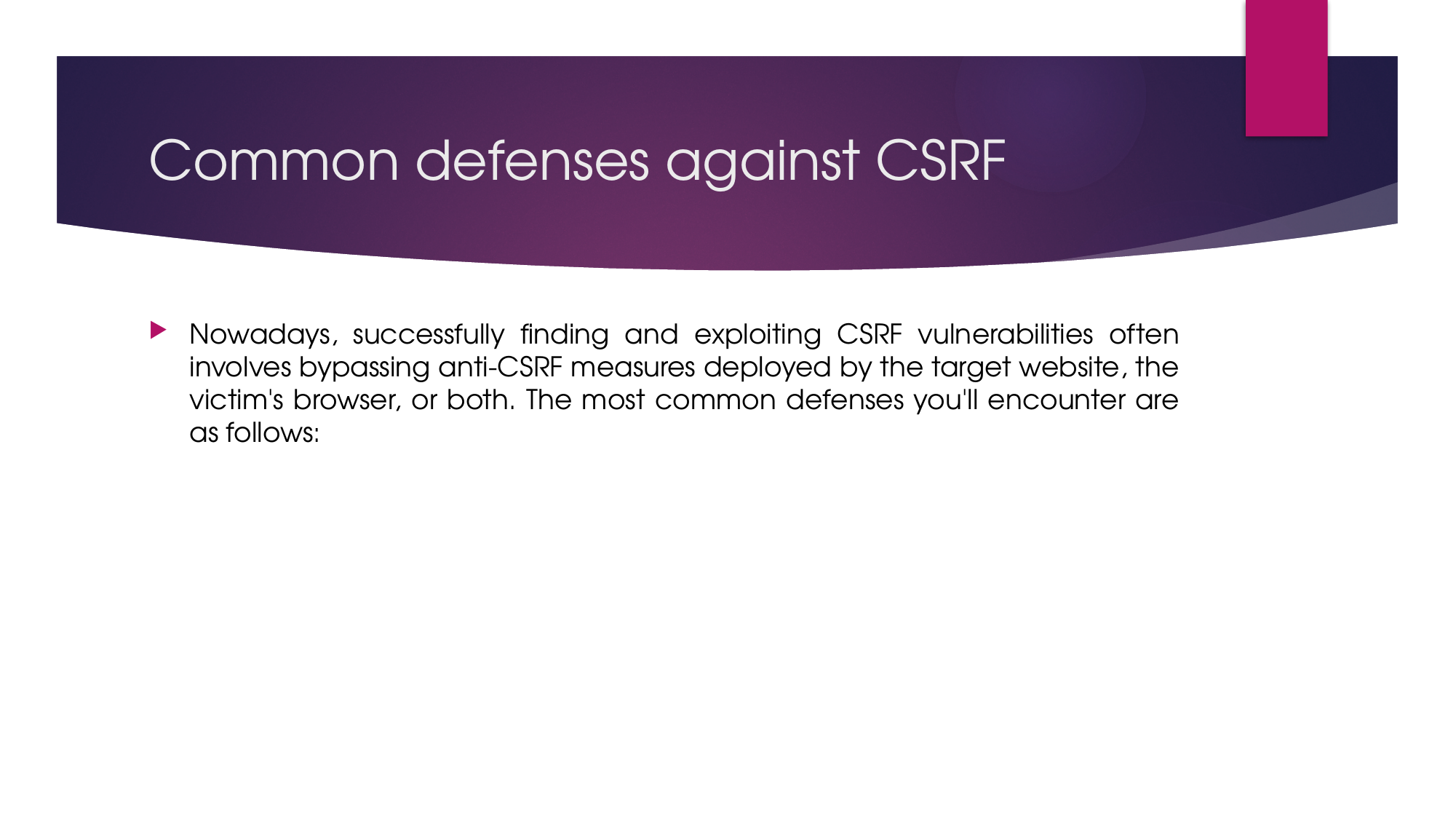

# Common defenses against CSRF
Nowadays, successfully finding and exploiting CSRF vulnerabilities often involves bypassing anti-CSRF measures deployed by the target website, the victim's browser, or both. The most common defenses you'll encounter are as follows: